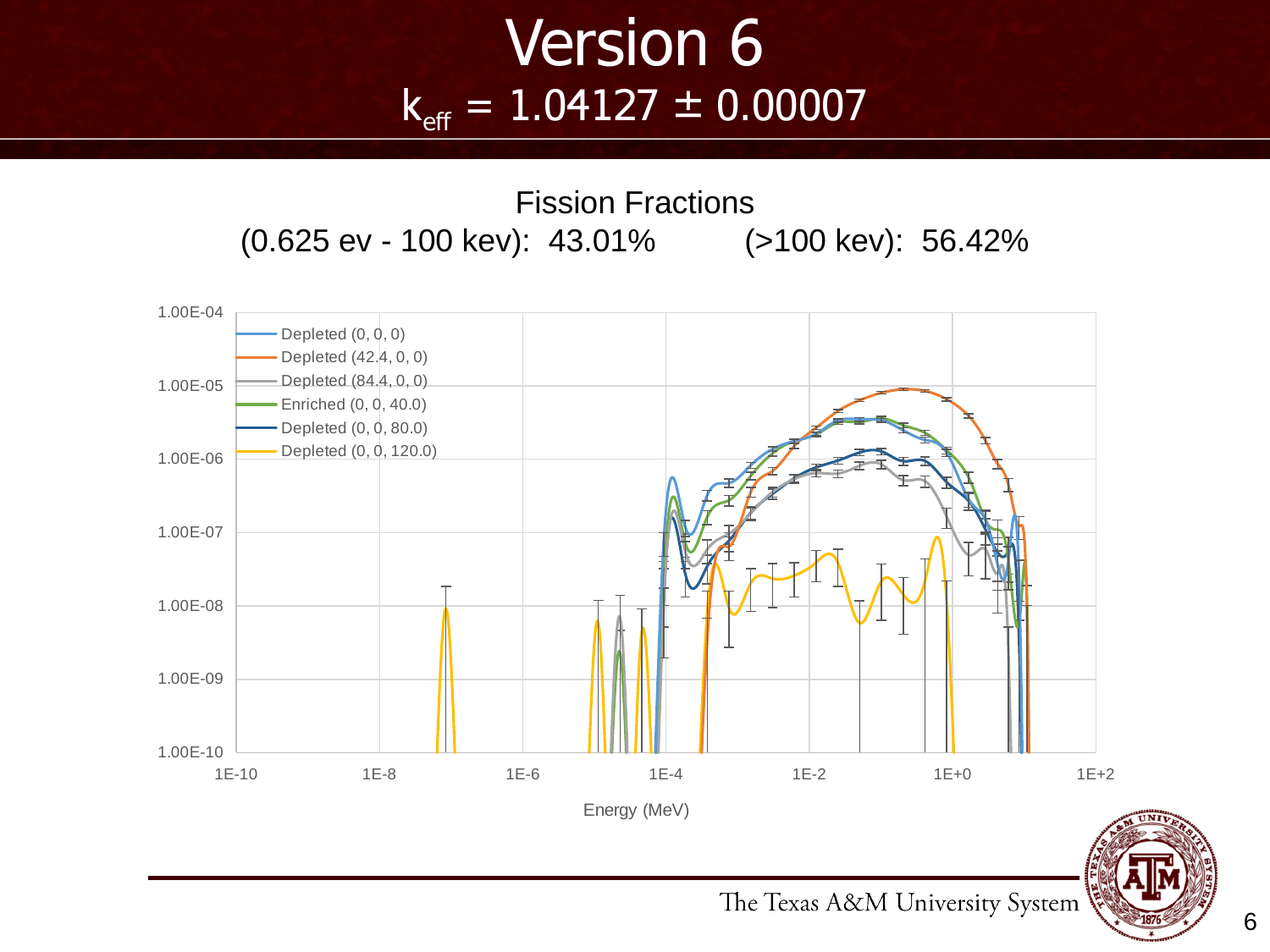

# Version 6 keff = 1.04127 ± 0.00007
Fission Fractions
(0.625 ev - 100 kev):  43.01%          (>100 kev):  56.42%

### Chart

| Category | Depleted (0, 0, 0) | Depleted (42.4, 0, 0) | Depleted (84.4, 0, 0) | Enriched (0, 0, 40.0) | Depleted (0, 0, 80.0) | Depleted (0, 0, 120.0) |
|---|---|---|---|---|---|---|
6